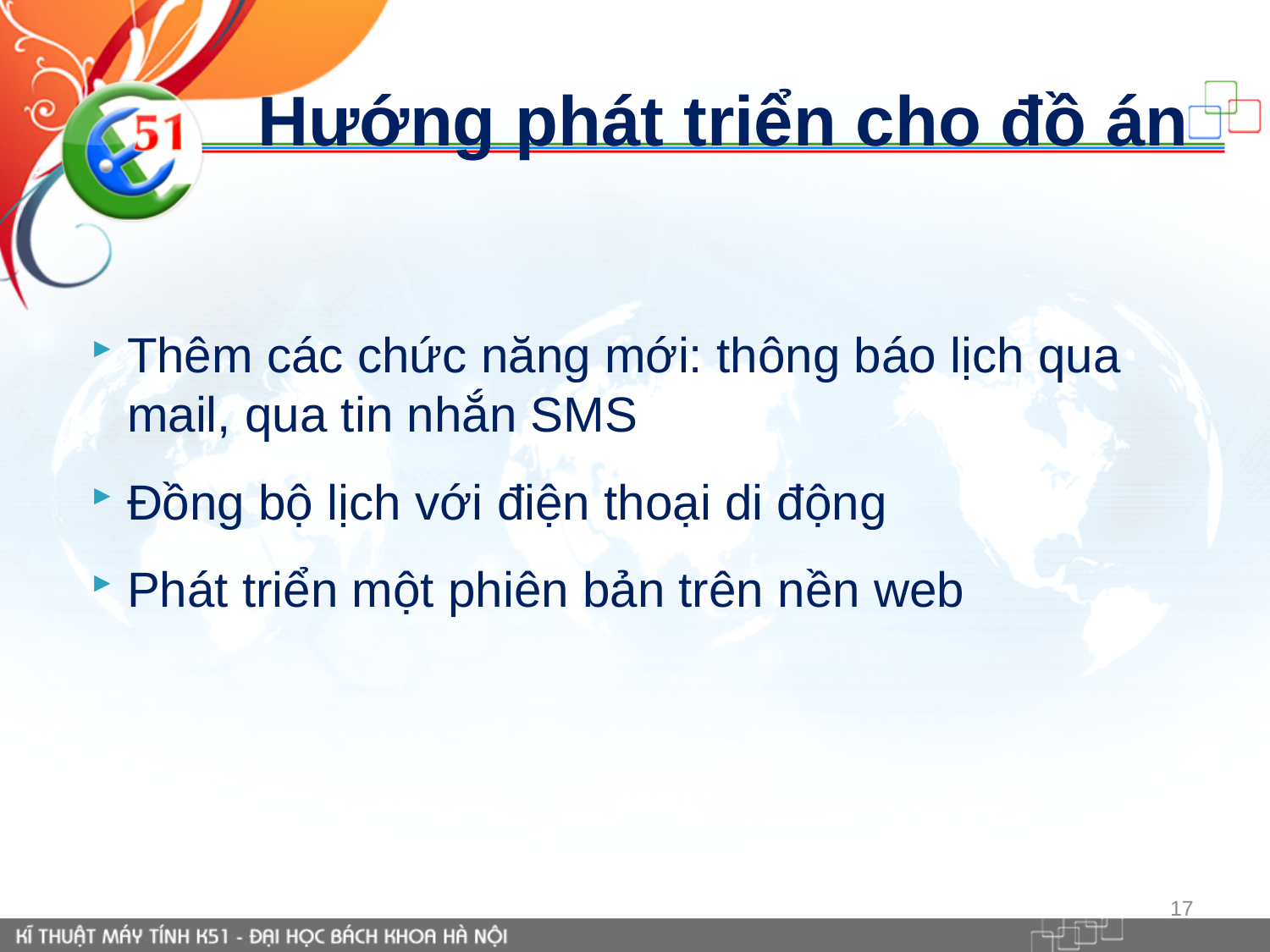

# Hướng phát triển cho đồ án

Thêm các chức năng mới: thông báo lịch qua mail, qua tin nhắn SMS
Đồng bộ lịch với điện thoại di động
Phát triển một phiên bản trên nền web

17